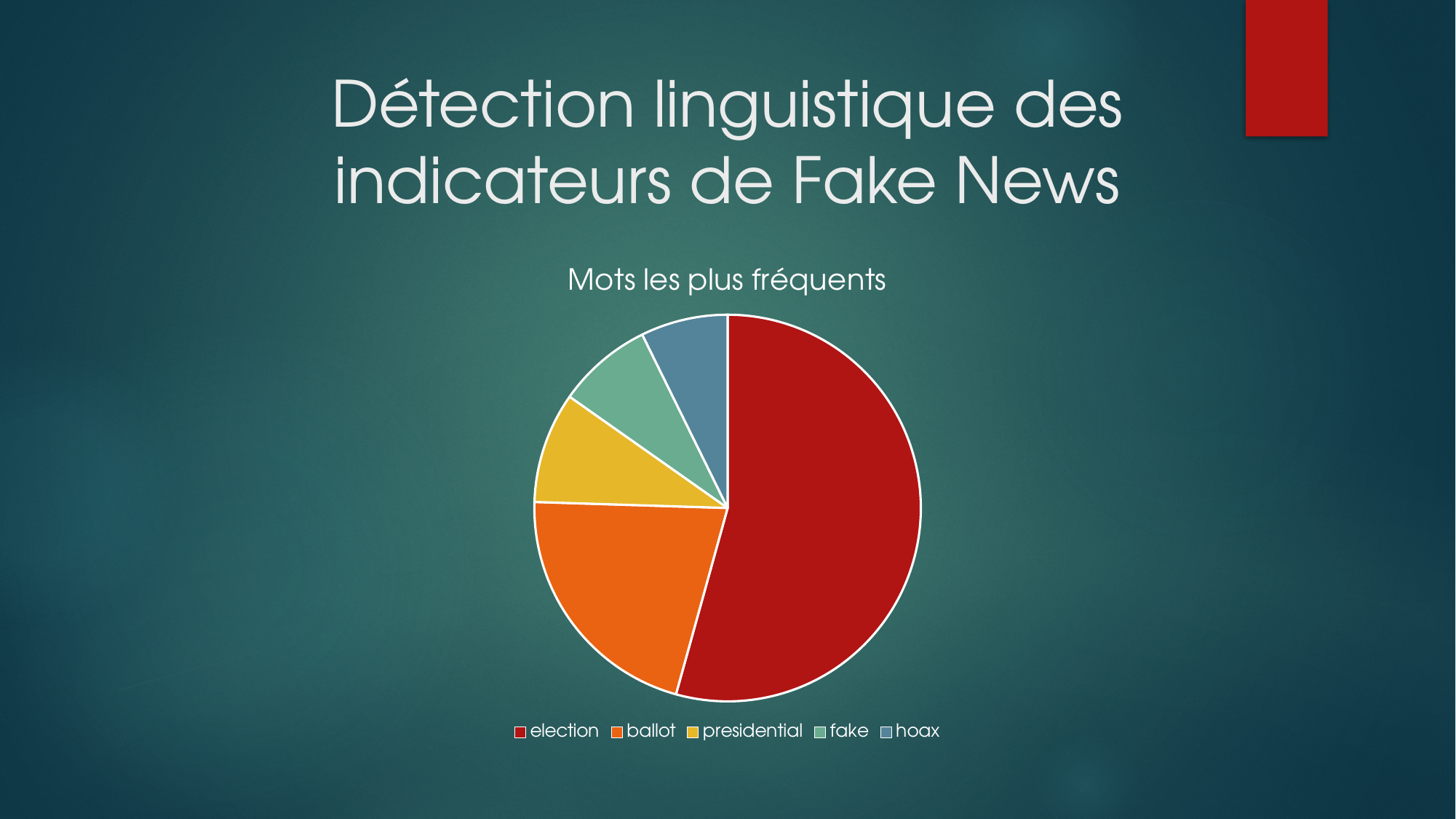

# Détection linguistique des indicateurs de Fake News

[unsupported chart]